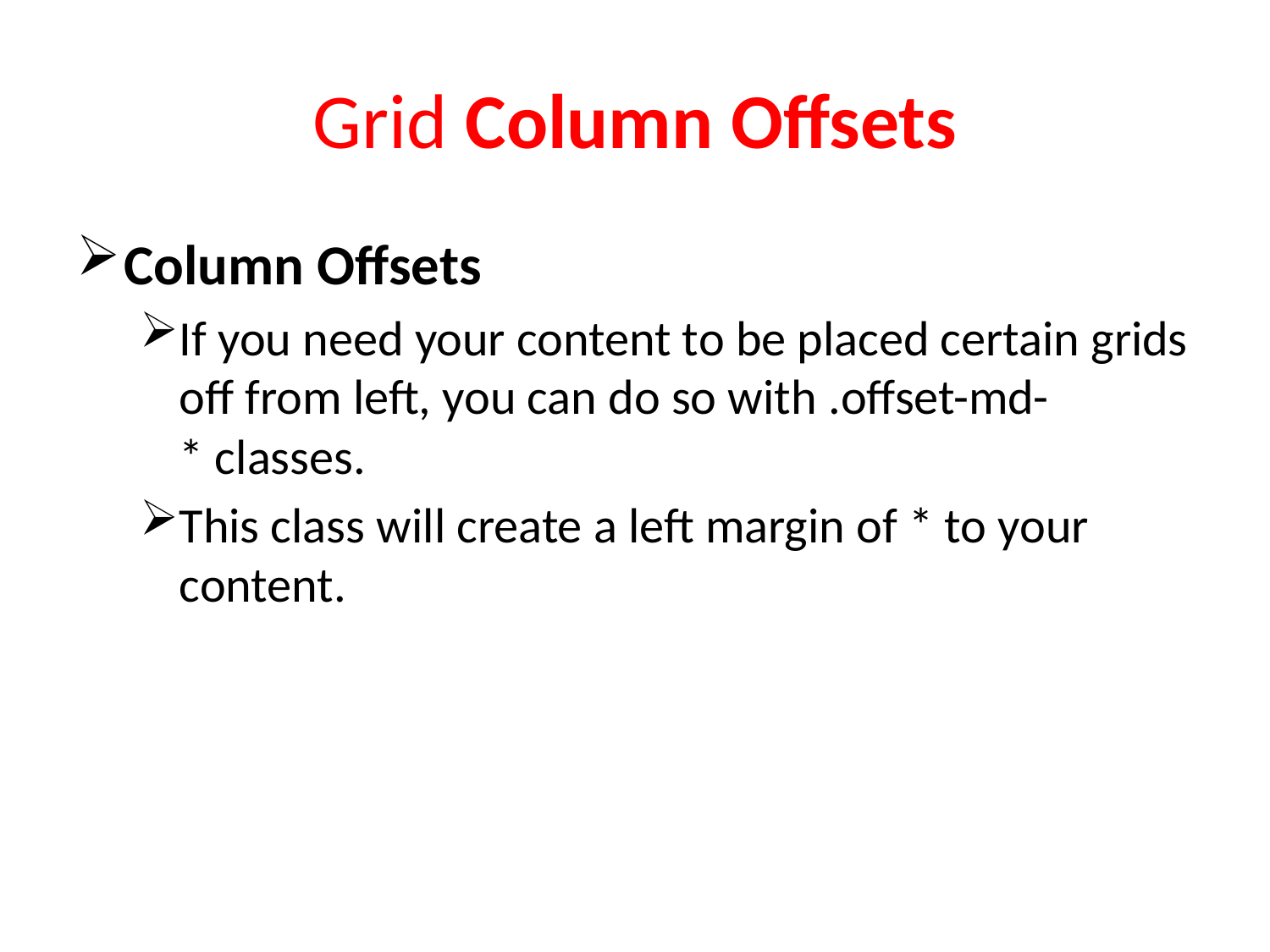

# Grid Column Offsets
Column Offsets
If you need your content to be placed certain grids off from left, you can do so with .offset-md-* classes.
This class will create a left margin of * to your content.